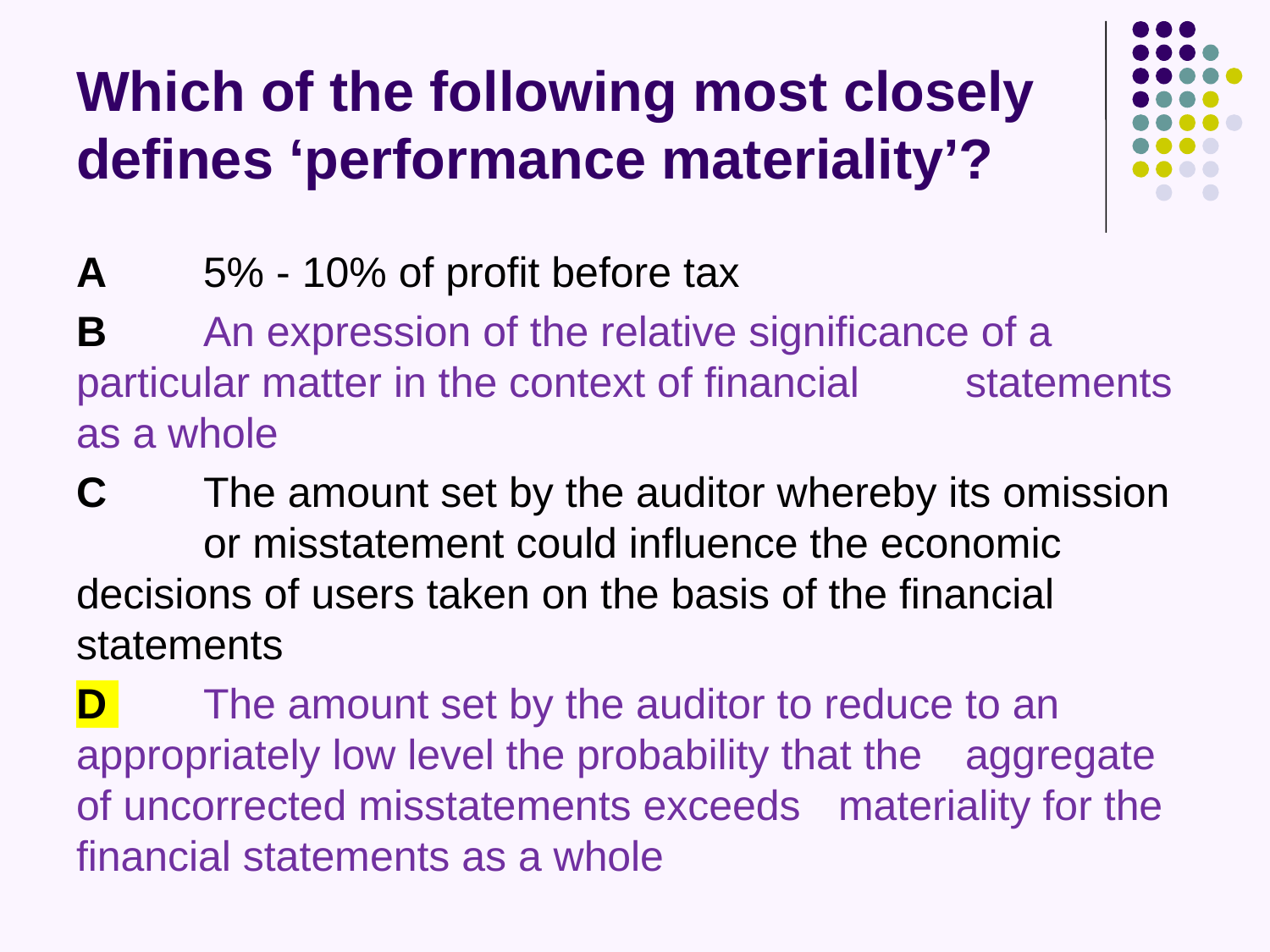

# Which of the following most closely defines ‘performance materiality’?
A 	5% - 10% of profit before tax
B 	An expression of the relative significance of a 	particular matter in the context of financial 	statements as a whole
C	The amount set by the auditor whereby its omission 	or misstatement could influence the economic 	decisions of users taken on the basis of the financial 	statements
D 	The amount set by the auditor to reduce to an 	appropriately low level the probability that the 	aggregate of uncorrected misstatements exceeds 	materiality for the financial statements as a whole